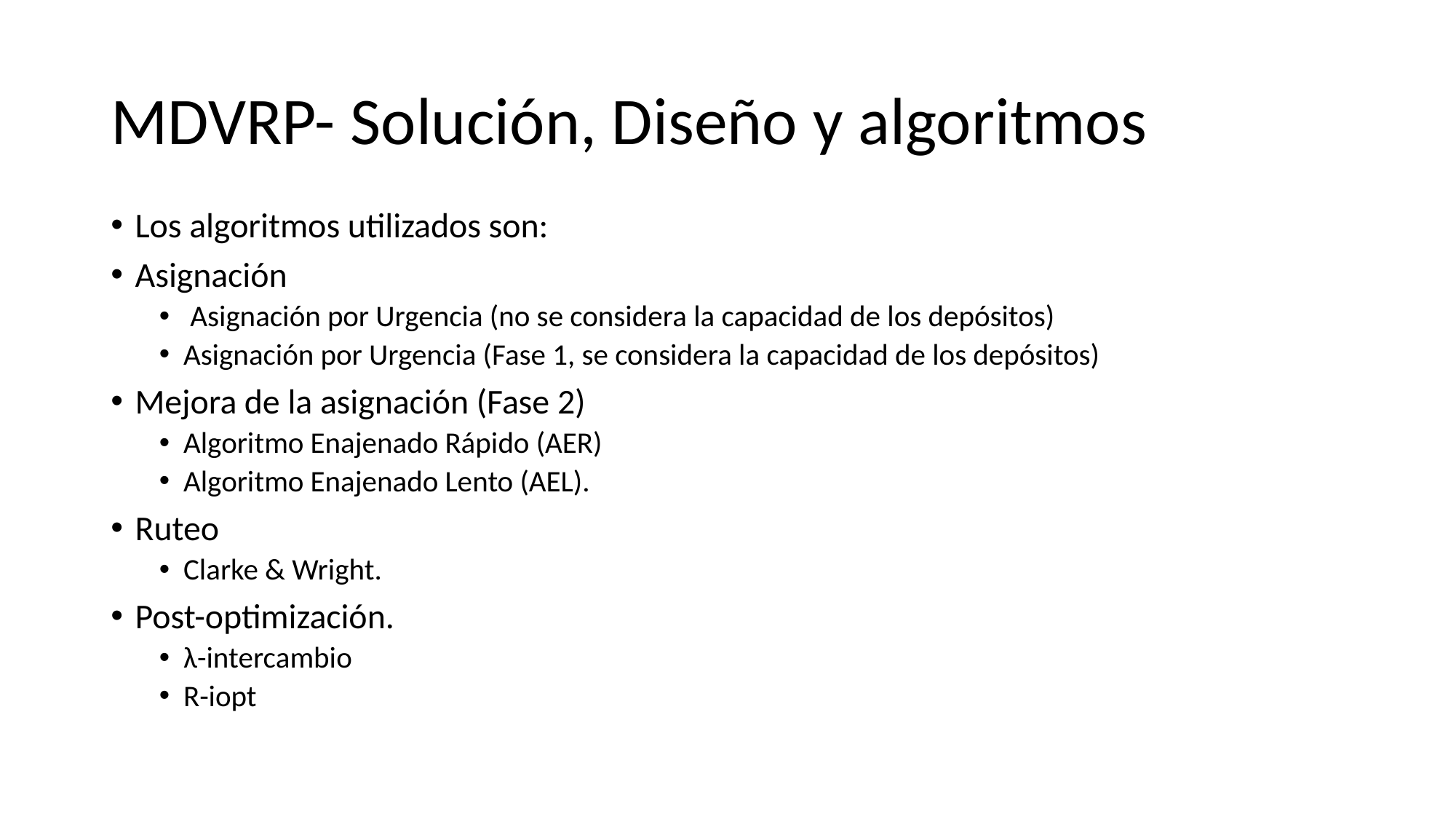

# MDVRP- Solución, Diseño y algoritmos
Los algoritmos utilizados son:
Asignación
 Asignación por Urgencia (no se considera la capacidad de los depósitos)
Asignación por Urgencia (Fase 1, se considera la capacidad de los depósitos)
Mejora de la asignación (Fase 2)
Algoritmo Enajenado Rápido (AER)
Algoritmo Enajenado Lento (AEL).
Ruteo
Clarke & Wright.
Post-optimización.
λ-intercambio
R-iopt